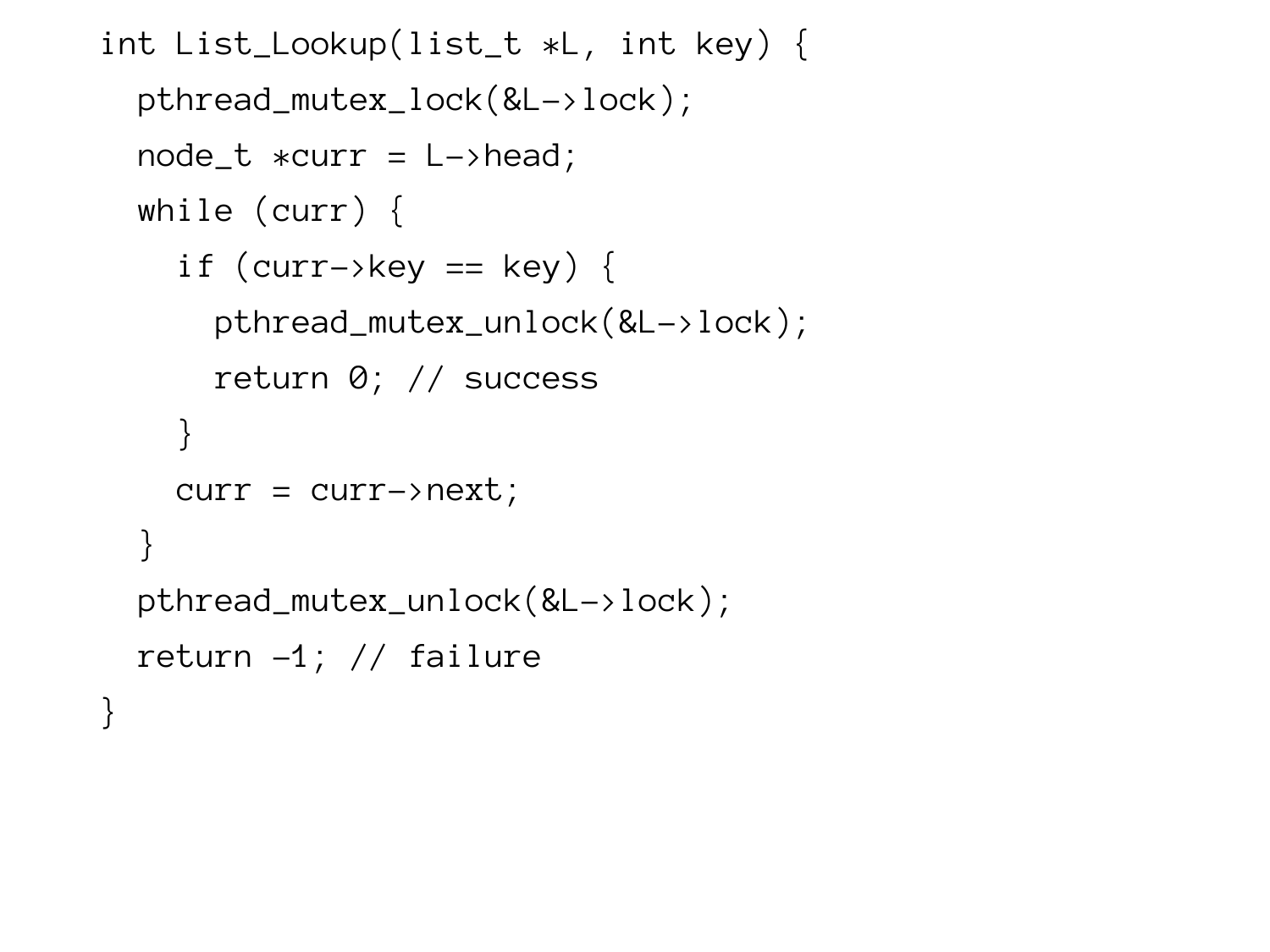

int List_Lookup(list_t *L, int key) {
  pthread_mutex_lock(&L->lock);
  node_t *curr = L->head;
  while (curr) {
    if (curr->key == key) {
      pthread_mutex_unlock(&L->lock);
      return 0; // success
    }
    curr = curr->next;
  }
  pthread_mutex_unlock(&L->lock);
  return -1; // failure
}